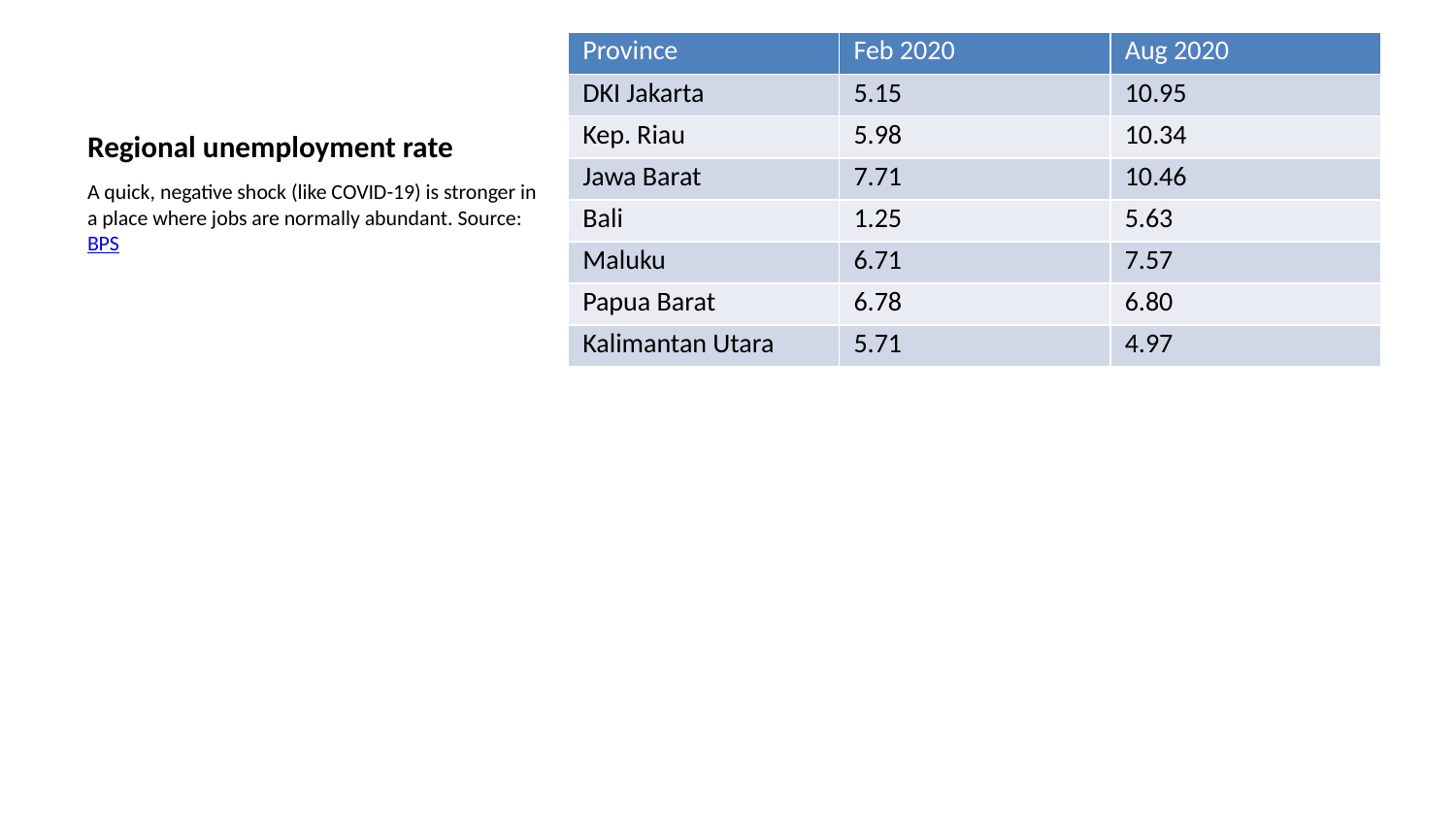

| Province | Feb 2020 | Aug 2020 |
| --- | --- | --- |
| DKI Jakarta | 5.15 | 10.95 |
| Kep. Riau | 5.98 | 10.34 |
| Jawa Barat | 7.71 | 10.46 |
| Bali | 1.25 | 5.63 |
| Maluku | 6.71 | 7.57 |
| Papua Barat | 6.78 | 6.80 |
| Kalimantan Utara | 5.71 | 4.97 |
# Regional unemployment rate
A quick, negative shock (like COVID-19) is stronger in a place where jobs are normally abundant. Source: BPS